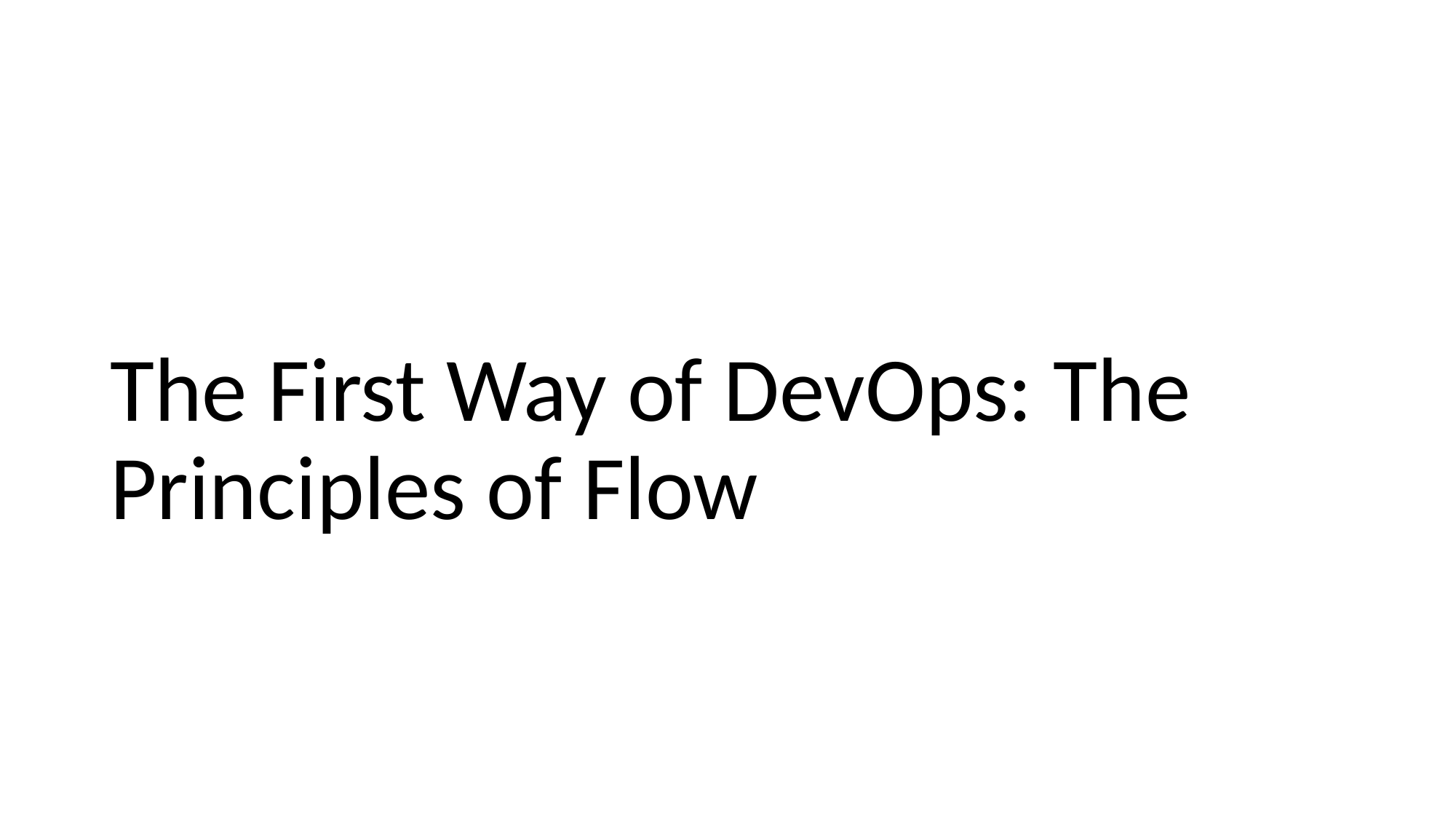

# The First Way of DevOps: The Principles of Flow